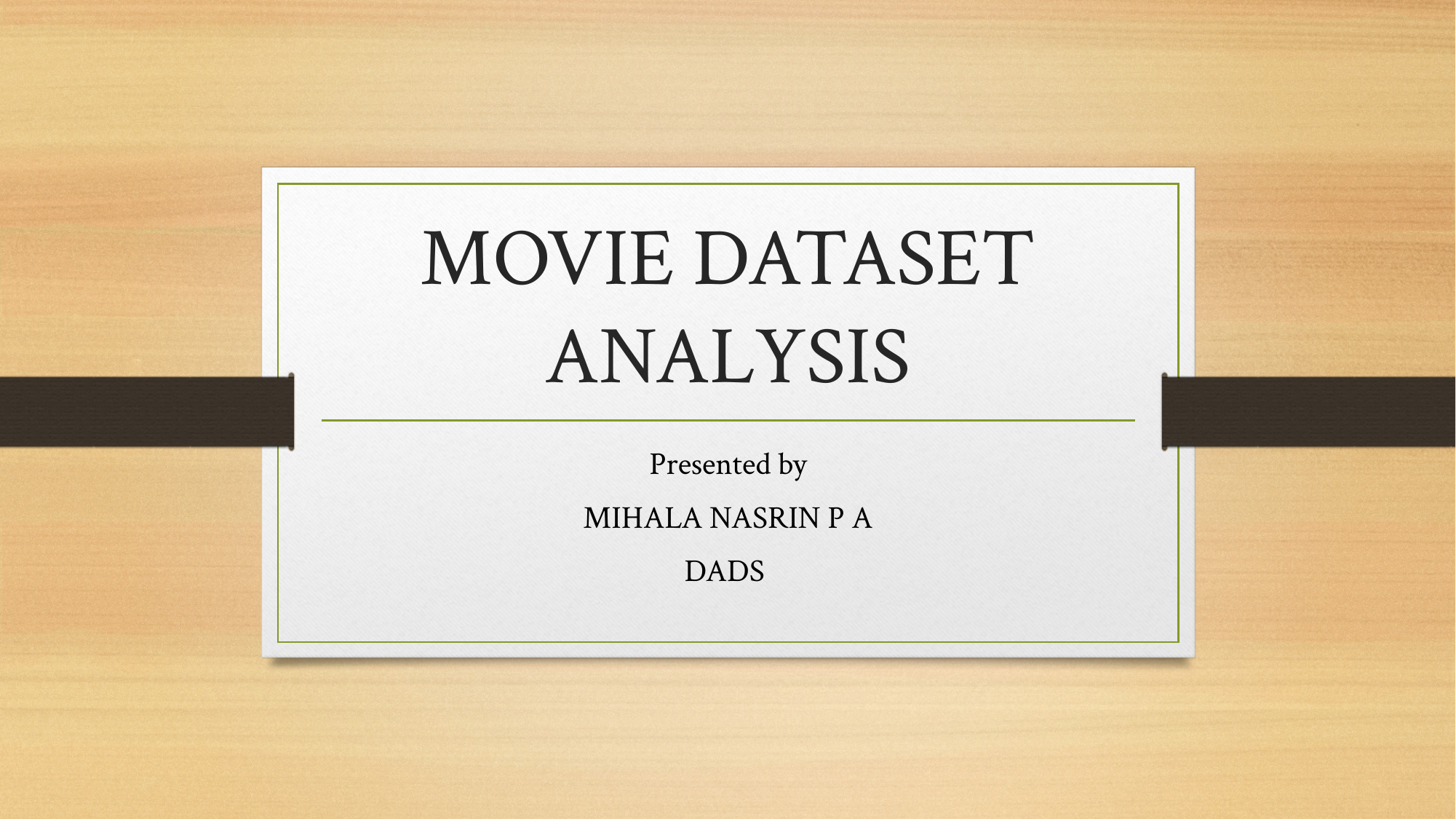

# MOVIE DATASET ANALYSIS
Presented by
MIHALA NASRIN P A
DADS